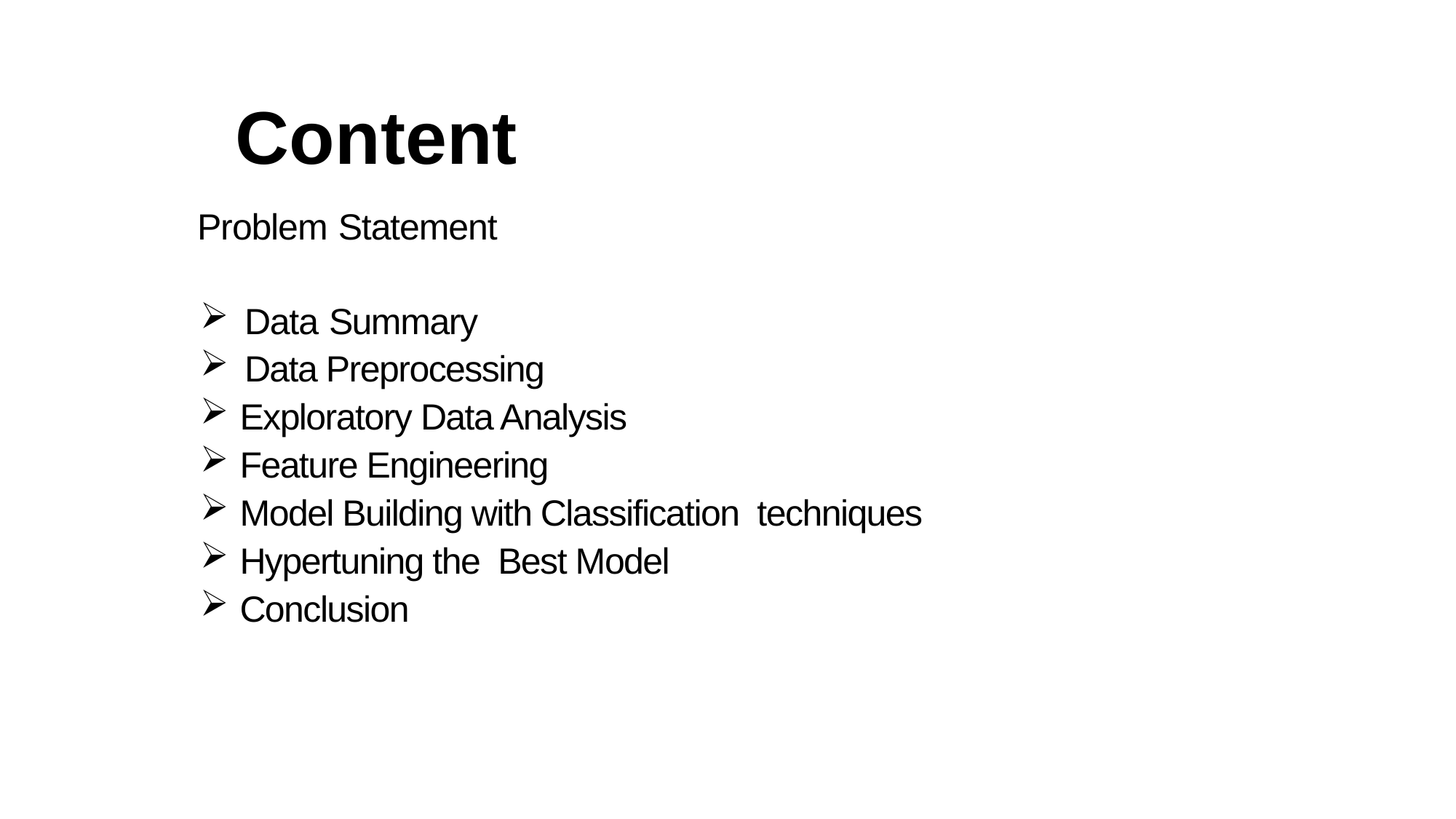

# Content
  Problem Statement

 Data Summary
 Data Preprocessing
Exploratory Data Analysis
Feature Engineering
Model Building with Classification  techniques
Hypertuning the  Best Model
Conclusion